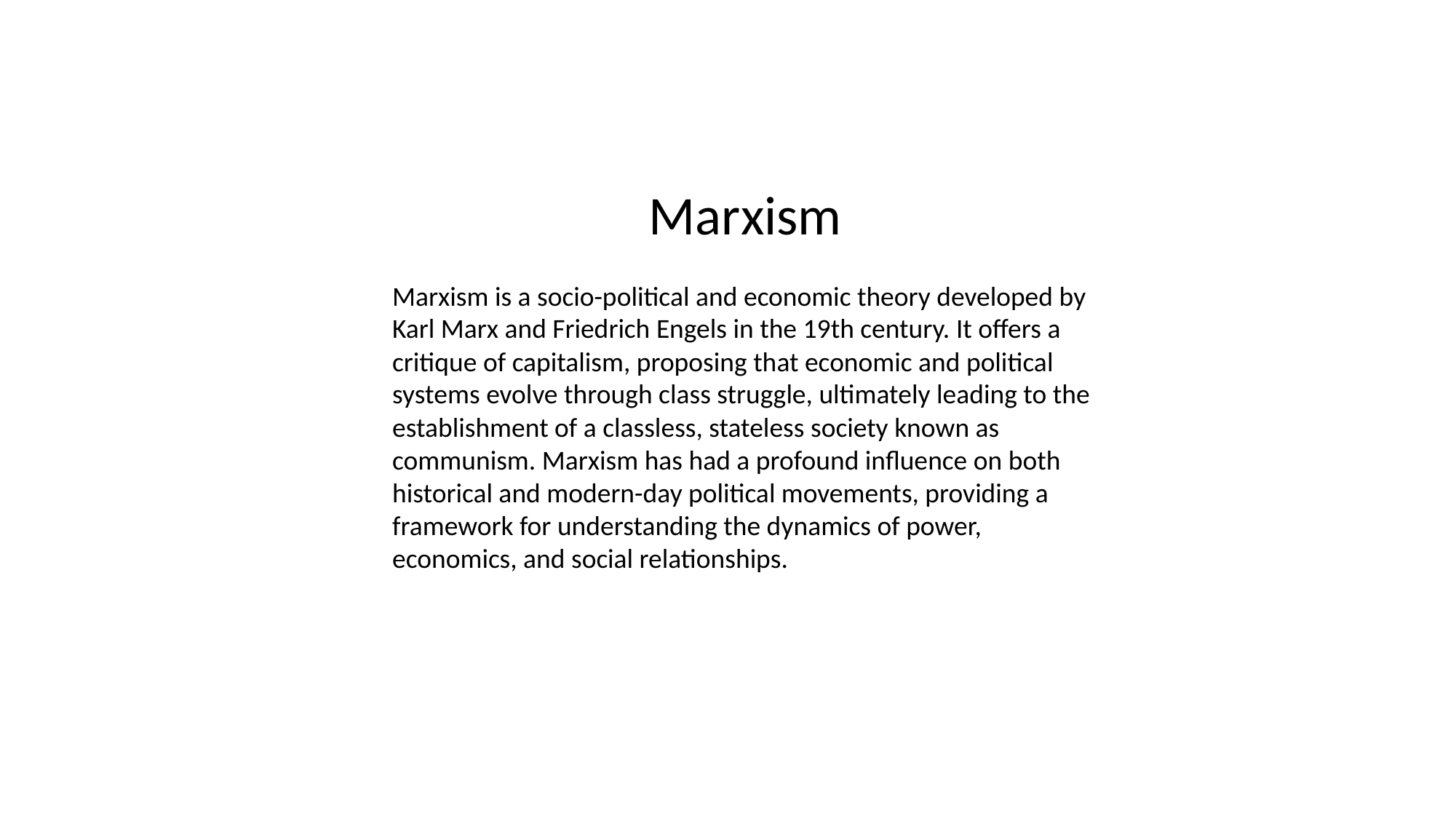

Marxism

Marxism is a socio-political and economic theory developed by Karl Marx and Friedrich Engels in the 19th century. It offers a critique of capitalism, proposing that economic and political systems evolve through class struggle, ultimately leading to the establishment of a classless, stateless society known as communism. Marxism has had a profound influence on both historical and modern-day political movements, providing a framework for understanding the dynamics of power, economics, and social relationships.